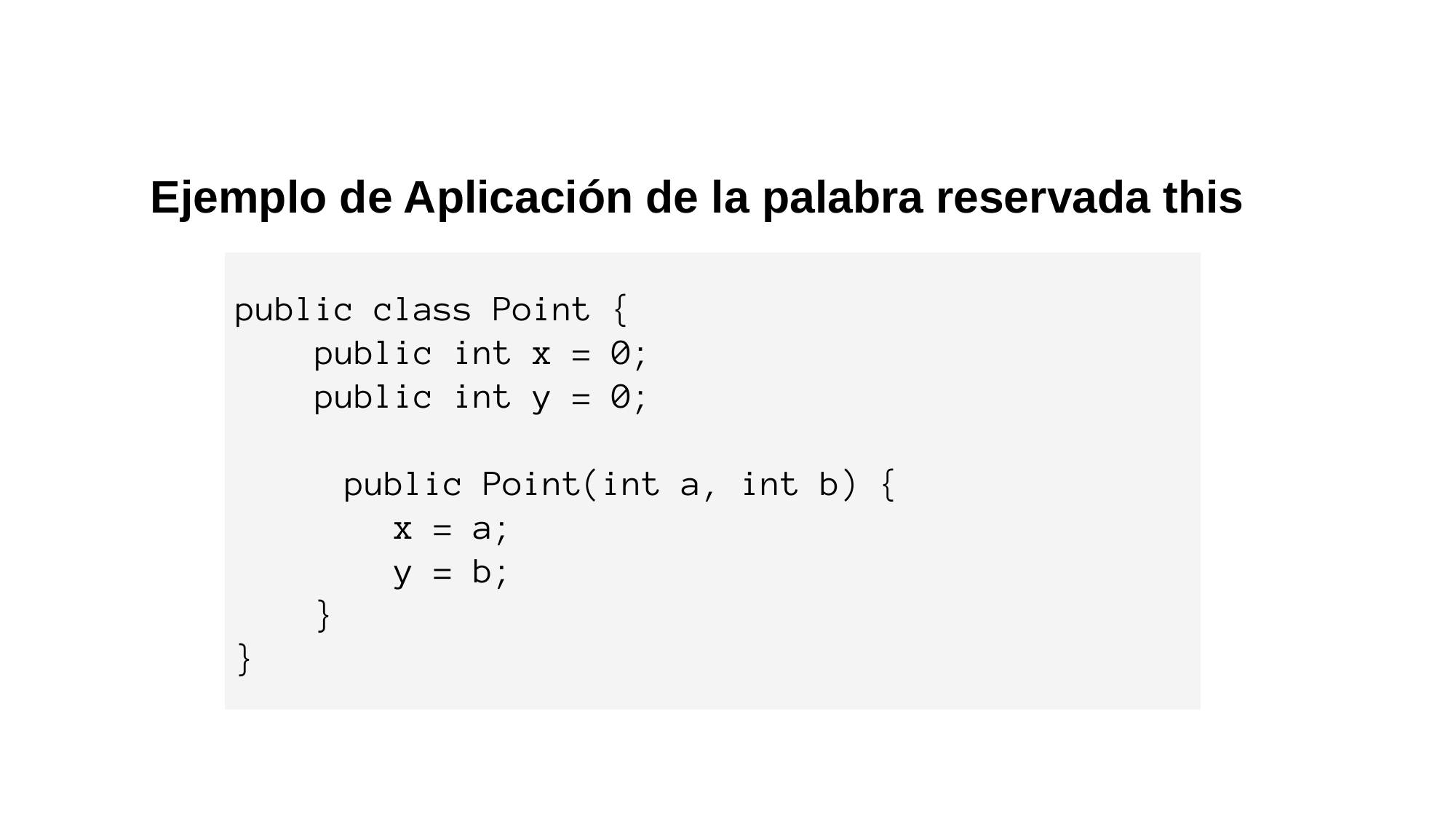

Ejemplo de Aplicación de la palabra reservada this
public class Point {
    public int x = 0;
    public int y = 0;

	public Point(int a, int b) {
        x = a;
        y = b;
    }
}